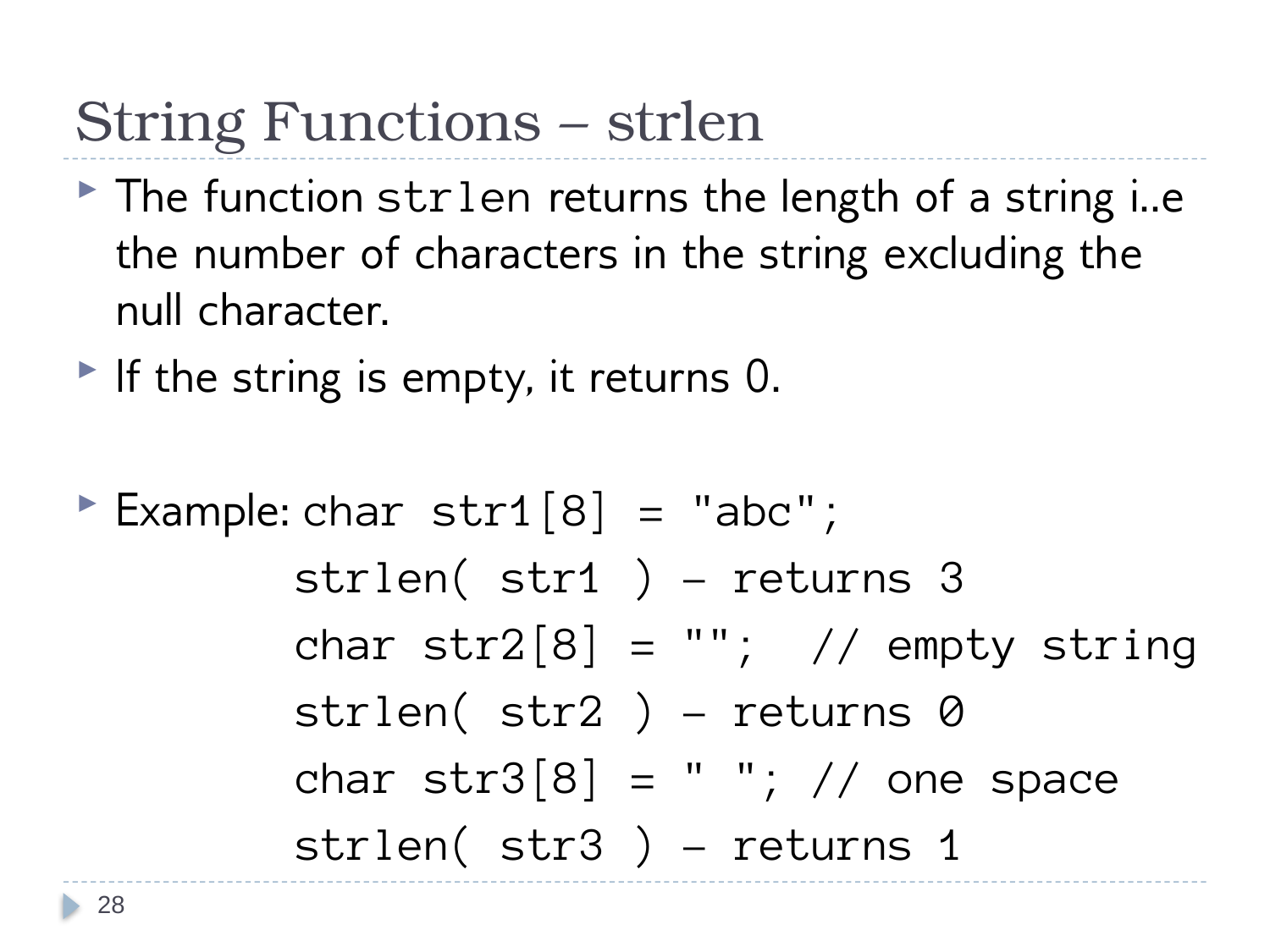

# String Functions – strlen
The function strlen returns the length of a string i..e the number of characters in the string excluding the null character.
If the string is empty, it returns 0.

Example: char str1[8] = "abc";
	       strlen( str1 ) – returns 3
	       char str2[8] = "";  // empty string
	       strlen( str2 ) – returns 0
	       char str3[8] = " "; // one space
	       strlen( str3 ) – returns 1
28